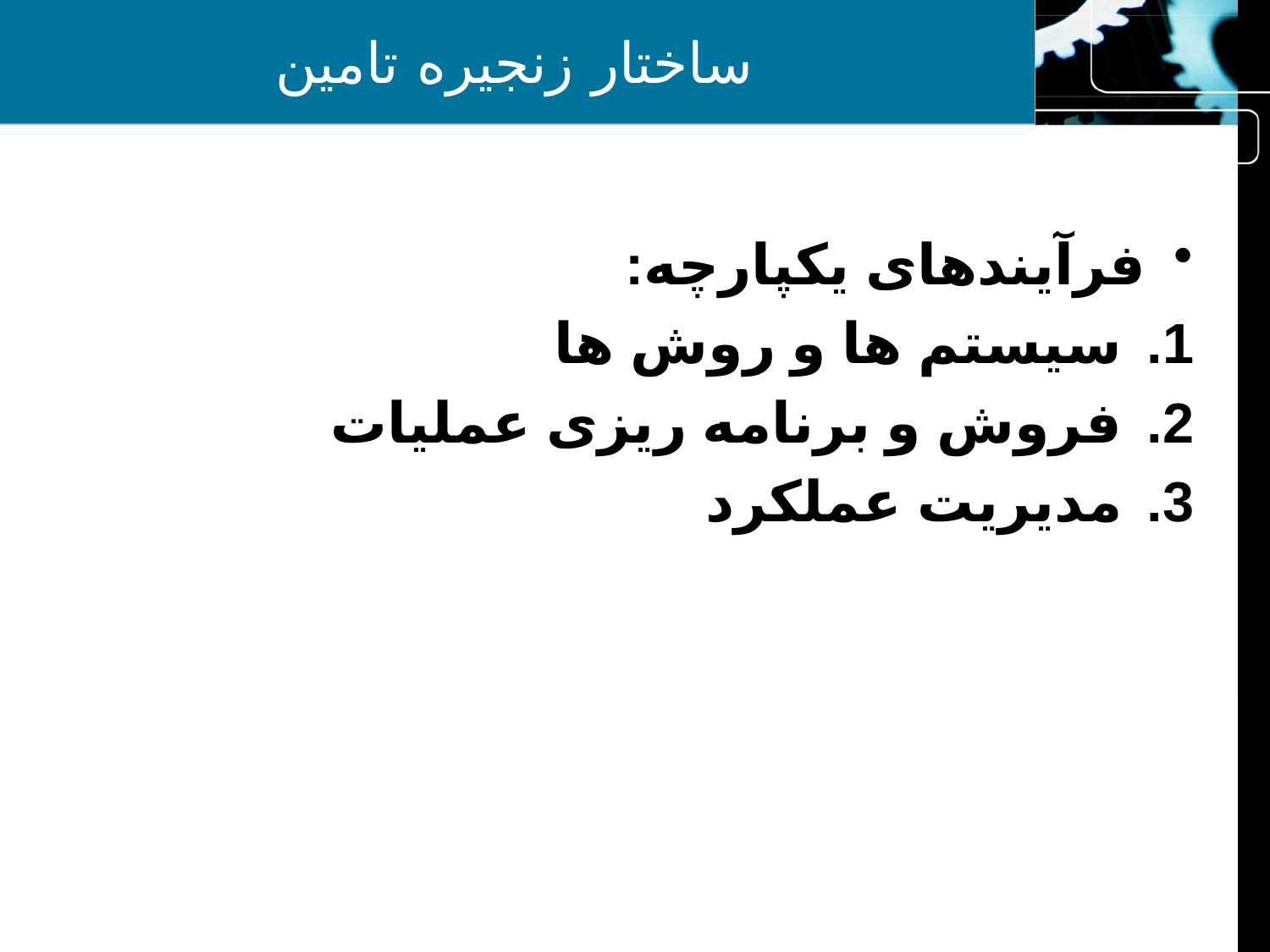

# ساختار زنجیره تامین
فرآیندهای یکپارچه:
سیستم ها و روش ها
فروش و برنامه ریزی عملیات
مدیریت عملکرد